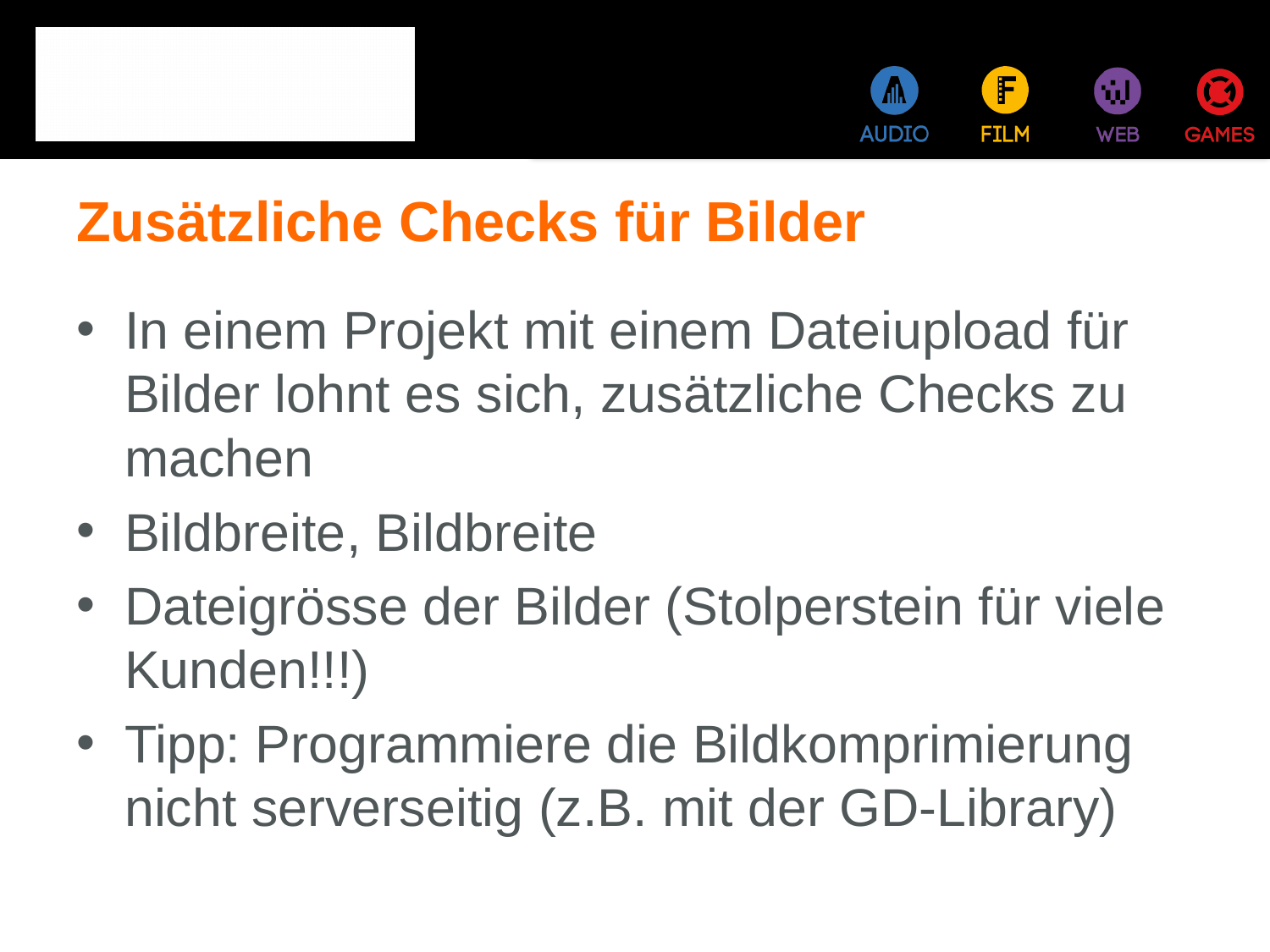

# Zusätzliche Checks für Bilder
In einem Projekt mit einem Dateiupload für Bilder lohnt es sich, zusätzliche Checks zu machen
Bildbreite, Bildbreite
Dateigrösse der Bilder (Stolperstein für viele Kunden!!!)
Tipp: Programmiere die Bildkomprimierung nicht serverseitig (z.B. mit der GD-Library)